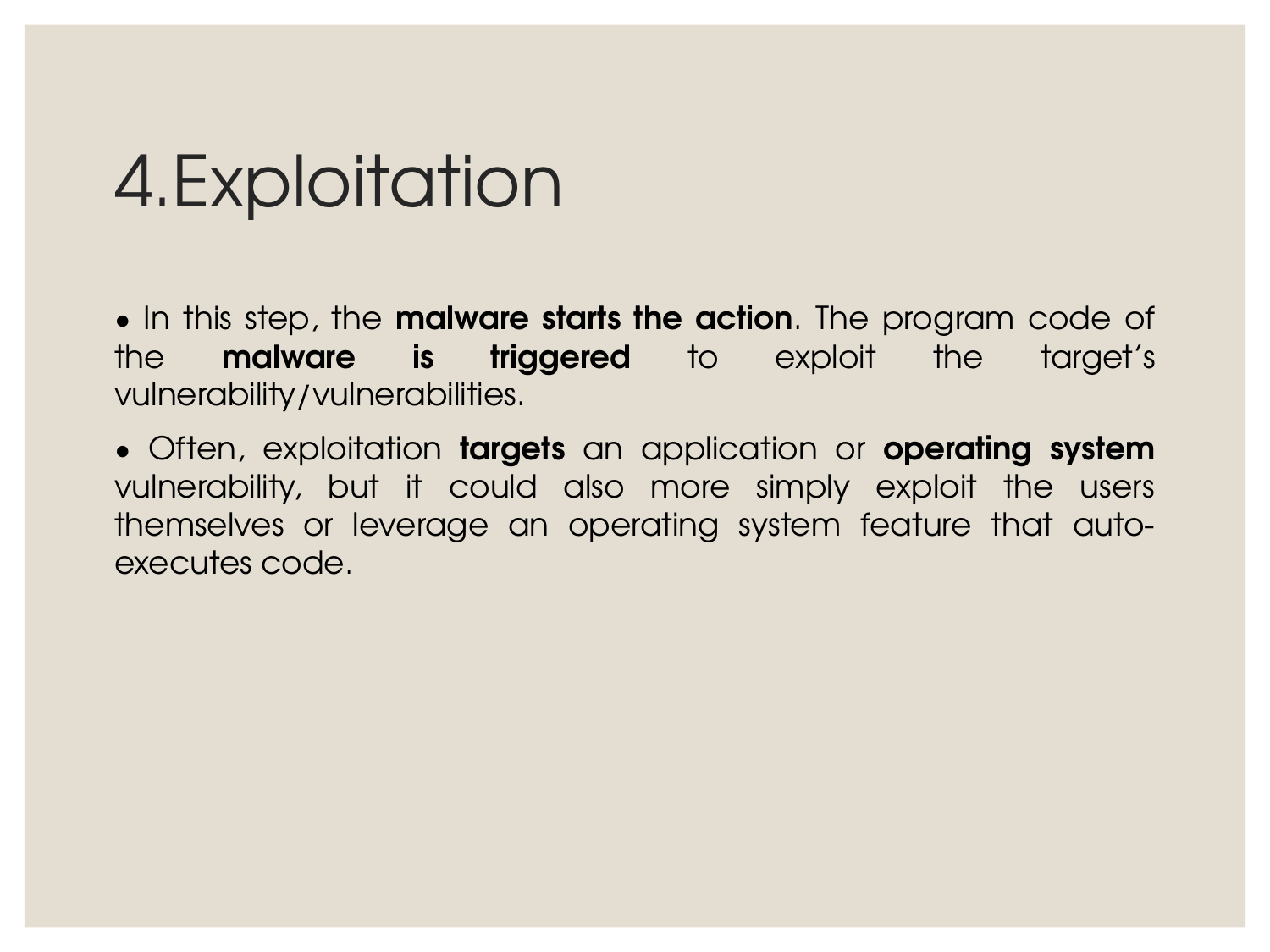

# 4.Exploitation
• In this step, the malware starts the action. The program code of the malware is triggered to exploit the target’s vulnerability/vulnerabilities.
• Often, exploitation targets an application or operating system vulnerability, but it could also more simply exploit the users themselves or leverage an operating system feature that auto-executes code.